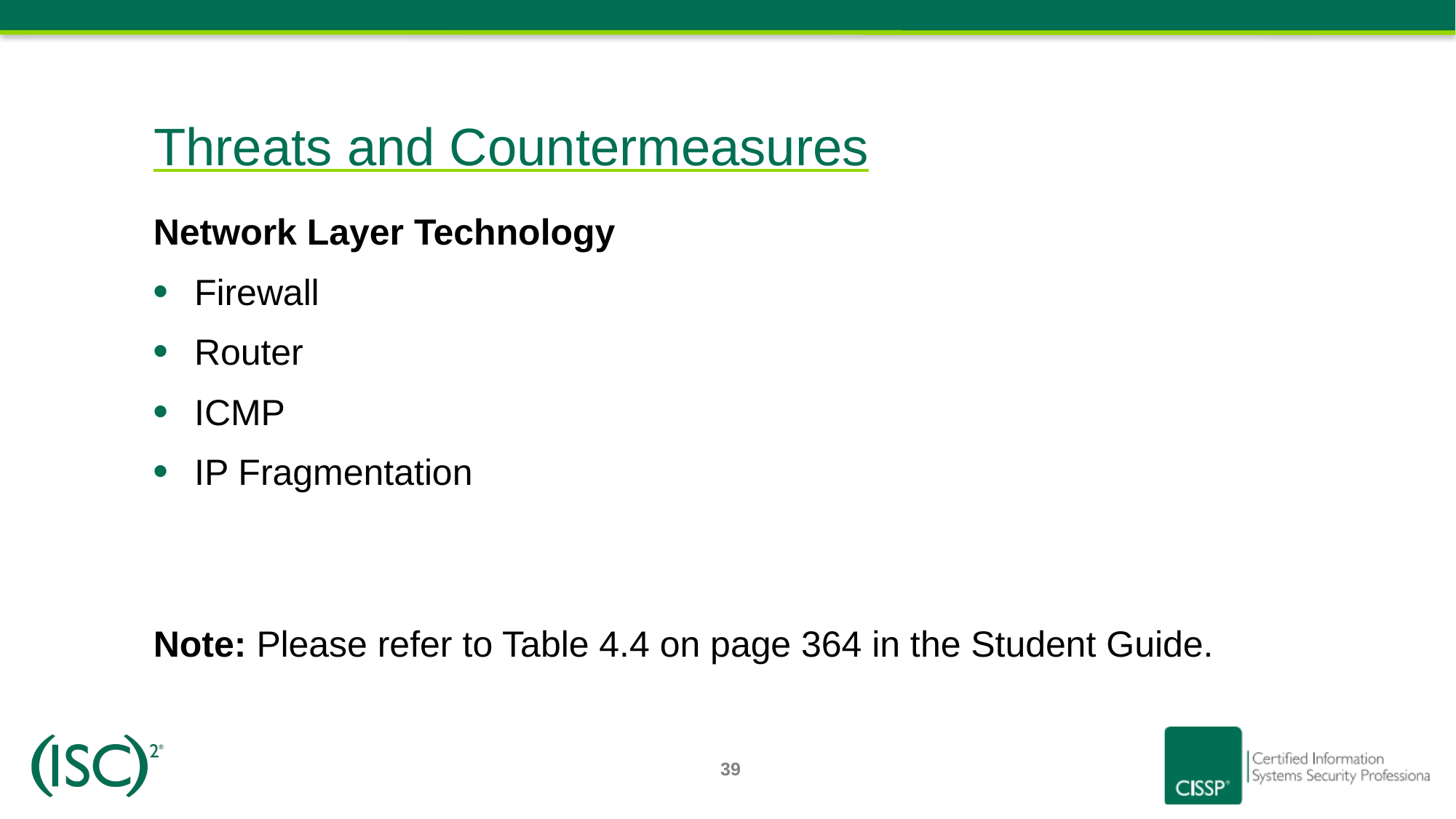

# Threats and Countermeasures
Network Layer Technology
Firewall
Router
ICMP
IP Fragmentation

Note: Please refer to Table 4.4 on page 364 in the Student Guide.